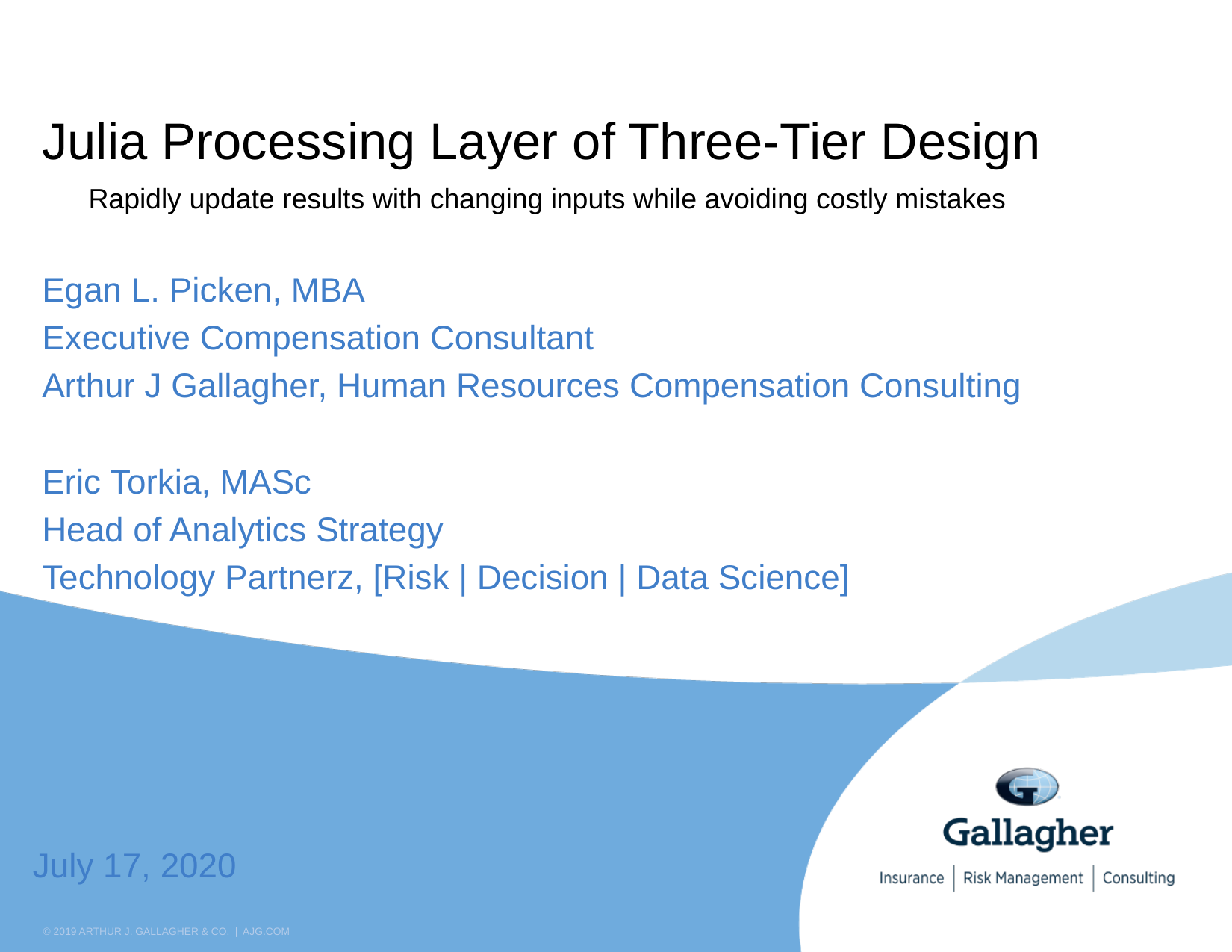

# Julia Processing Layer of Three-Tier Design
Rapidly update results with changing inputs while avoiding costly mistakes
Egan L. Picken, MBA
Executive Compensation Consultant
Arthur J Gallagher, Human Resources Compensation Consulting

Eric Torkia, MASc
Head of Analytics Strategy
Technology Partnerz, [Risk | Decision | Data Science]
July 17, 2020